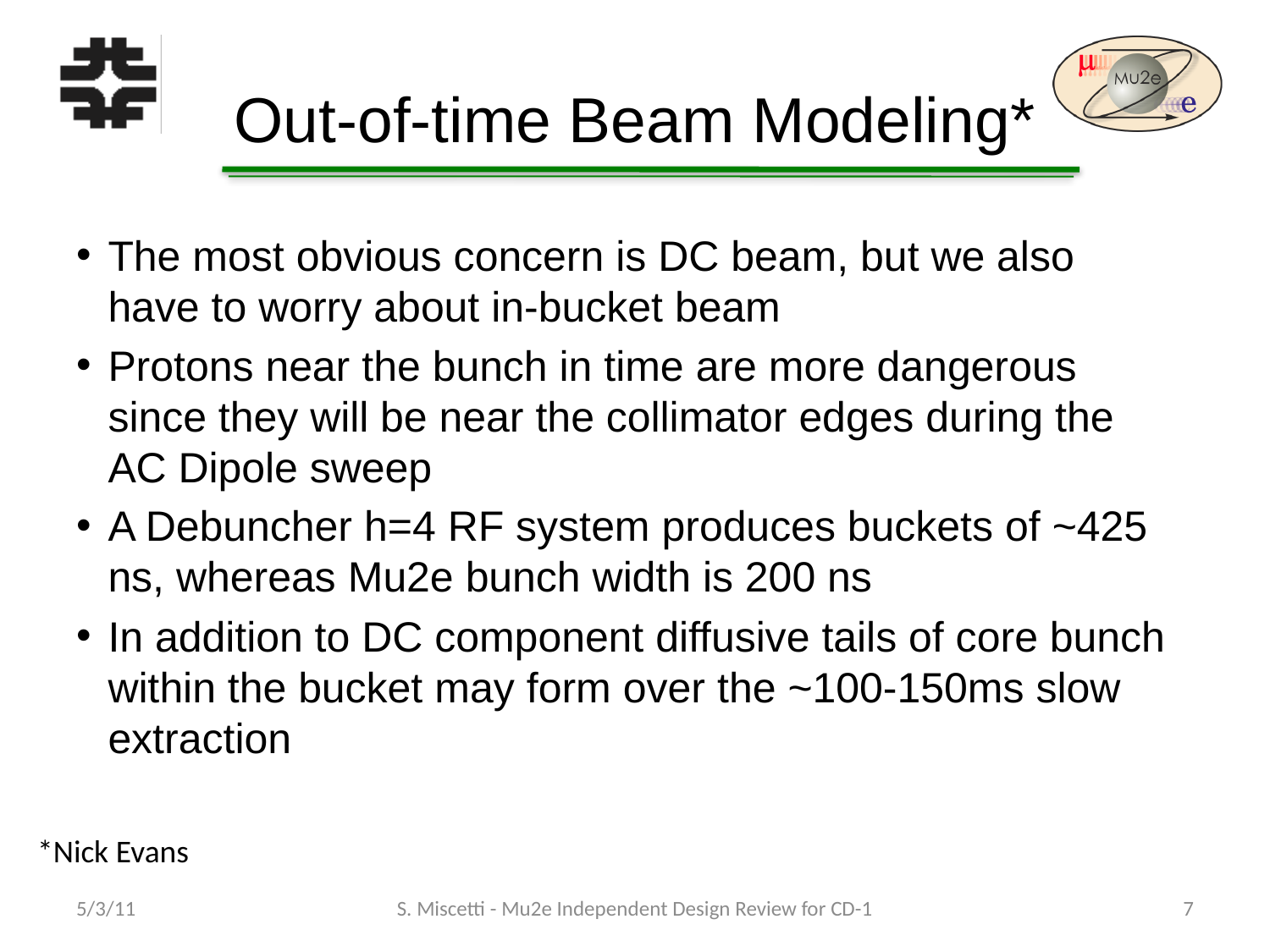

# Out-of-time Beam Modeling*
The most obvious concern is DC beam, but we also have to worry about in-bucket beam
Protons near the bunch in time are more dangerous since they will be near the collimator edges during the AC Dipole sweep
A Debuncher h=4 RF system produces buckets of ~425 ns, whereas Mu2e bunch width is 200 ns
In addition to DC component diffusive tails of core bunch within the bucket may form over the ~100-150ms slow extraction
*Nick Evans
5/3/11
S. Miscetti - Mu2e Independent Design Review for CD-1
7